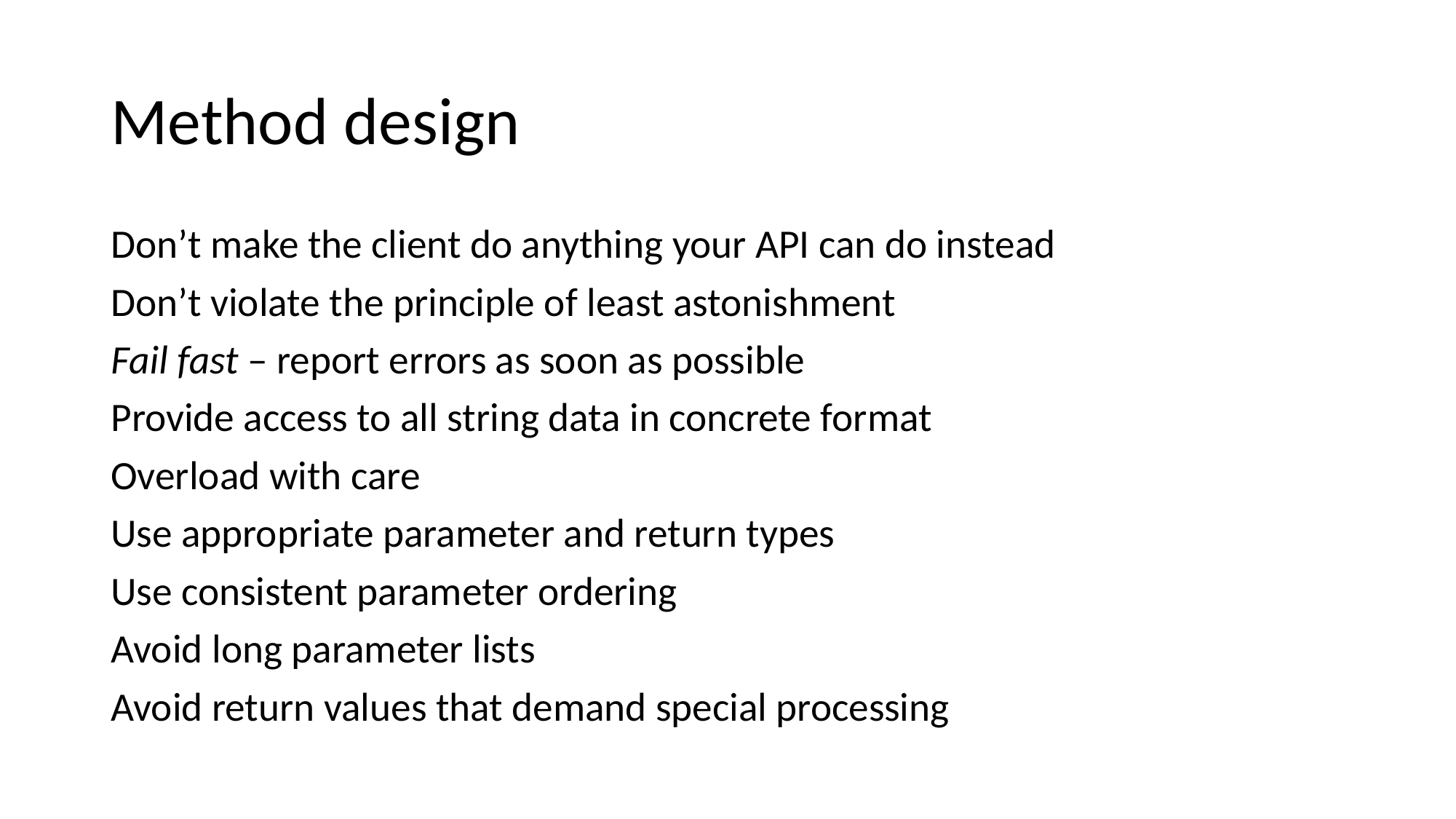

# Method design
Don’t make the client do anything your API can do instead
Don’t violate the principle of least astonishment
Fail fast – report errors as soon as possible
Provide access to all string data in concrete format
Overload with care
Use appropriate parameter and return types
Use consistent parameter ordering
Avoid long parameter lists
Avoid return values that demand special processing